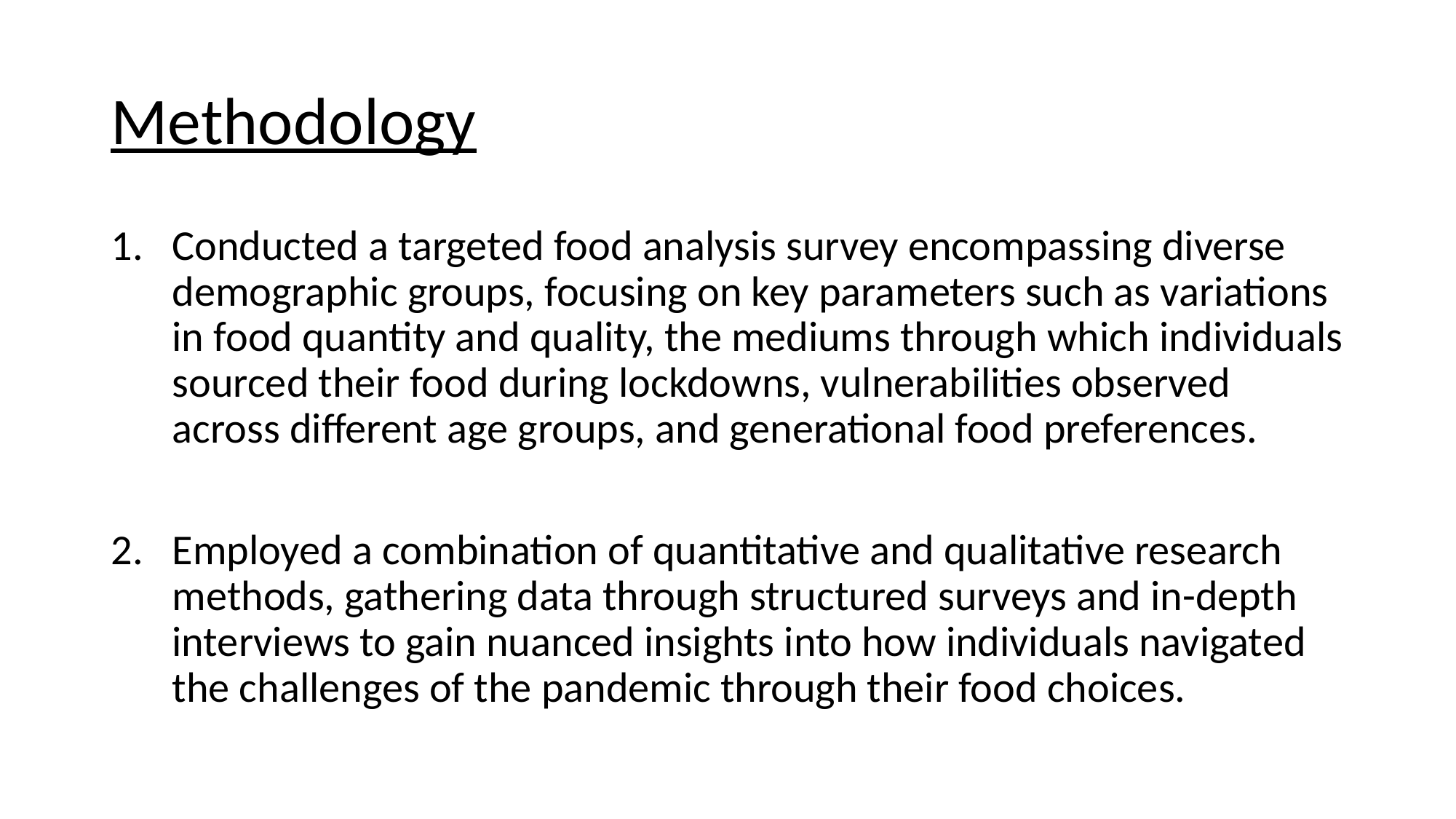

# Methodology
Conducted a targeted food analysis survey encompassing diverse demographic groups, focusing on key parameters such as variations in food quantity and quality, the mediums through which individuals sourced their food during lockdowns, vulnerabilities observed across different age groups, and generational food preferences.

Employed a combination of quantitative and qualitative research methods, gathering data through structured surveys and in-depth interviews to gain nuanced insights into how individuals navigated the challenges of the pandemic through their food choices.